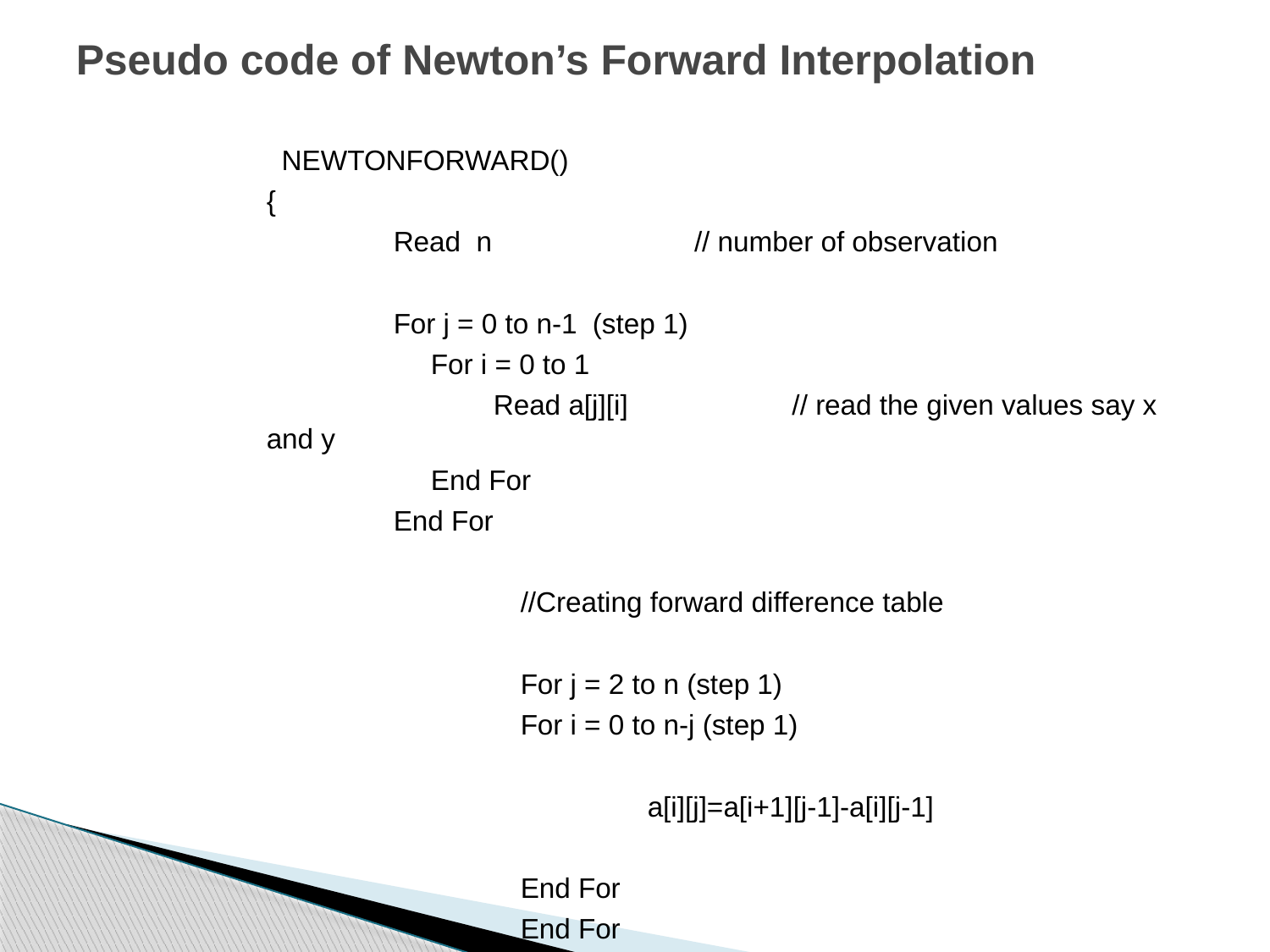

# Pseudo code of Newton’s Forward Interpolation

NEWTONFORWARD()
{
	Read  n		      // number of observation

	For j = 0 to n-1  (step 1)
                     For i = 0 to 1
                             Read a[j][i]                     // read the given values say x and y
                     End For
	End For

		//Creating forward difference table

		For j = 2 to n (step 1)
		For i = 0 to n-j (step 1)

			a[i][j]=a[i+1][j-1]-a[i][j-1]

		End For
		End For